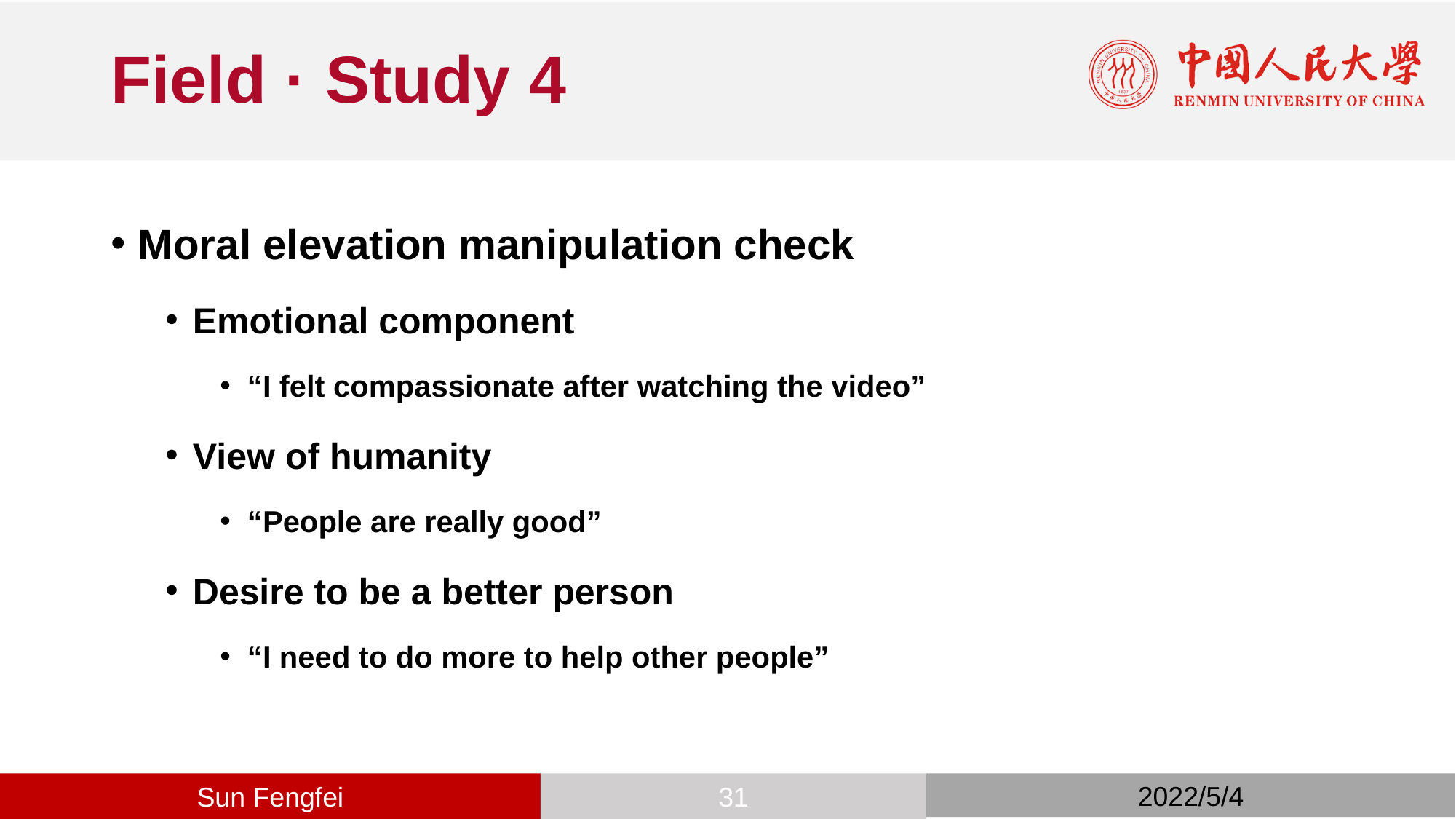

# Field · Study 4
Moral elevation manipulation check
Emotional component
“I felt compassionate after watching the video”
View of humanity
“People are really good”
Desire to be a better person
“I need to do more to help other people”